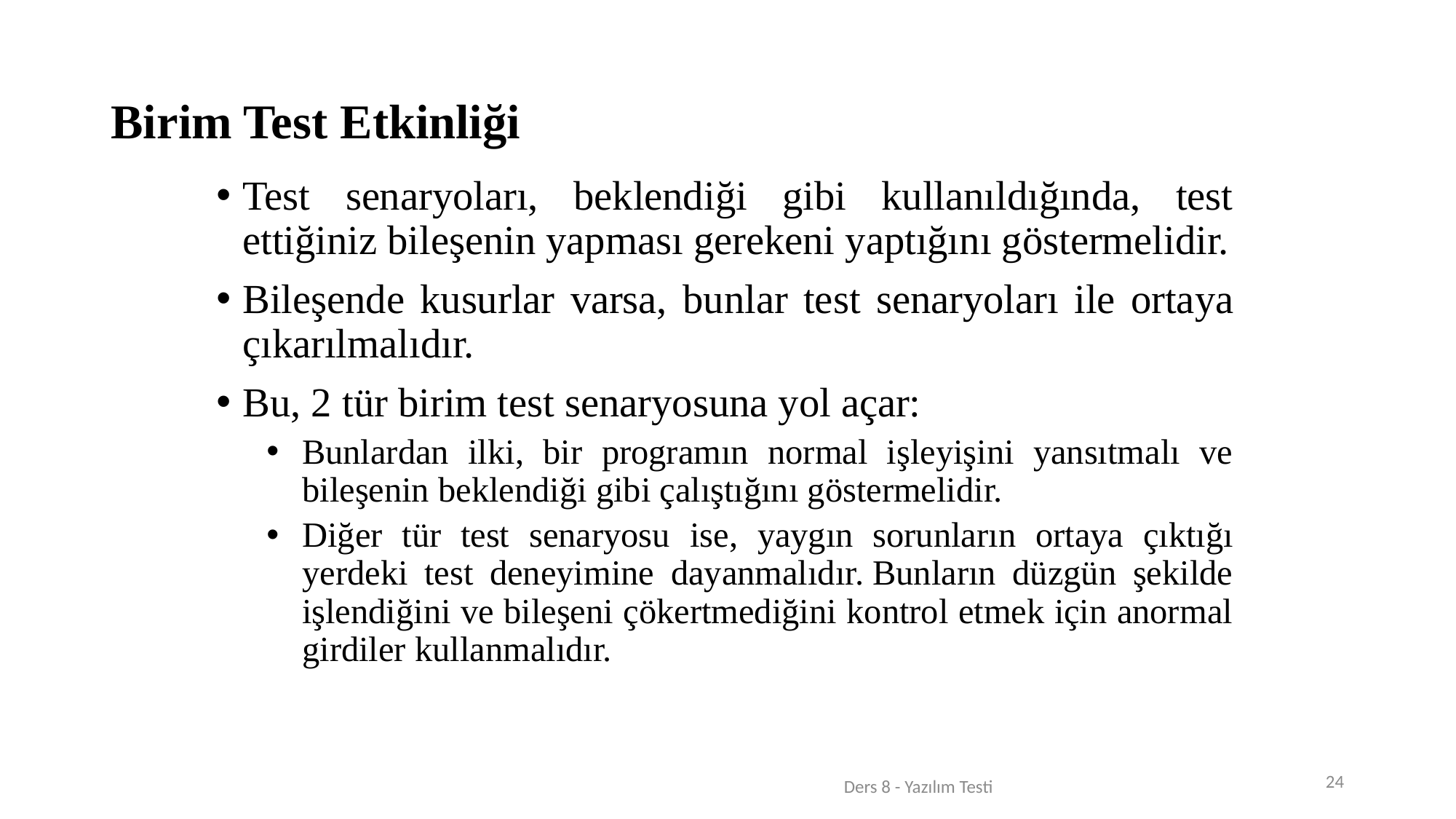

# Birim Test Etkinliği
Test senaryoları, beklendiği gibi kullanıldığında, test ettiğiniz bileşenin yapması gerekeni yaptığını göstermelidir.
Bileşende kusurlar varsa, bunlar test senaryoları ile ortaya çıkarılmalıdır.
Bu, 2 tür birim test senaryosuna yol açar:
Bunlardan ilki, bir programın normal işleyişini yansıtmalı ve bileşenin beklendiği gibi çalıştığını göstermelidir.
Diğer tür test senaryosu ise, yaygın sorunların ortaya çıktığı yerdeki test deneyimine dayanmalıdır. Bunların düzgün şekilde işlendiğini ve bileşeni çökertmediğini kontrol etmek için anormal girdiler kullanmalıdır.
24
Ders 8 - Yazılım Testi